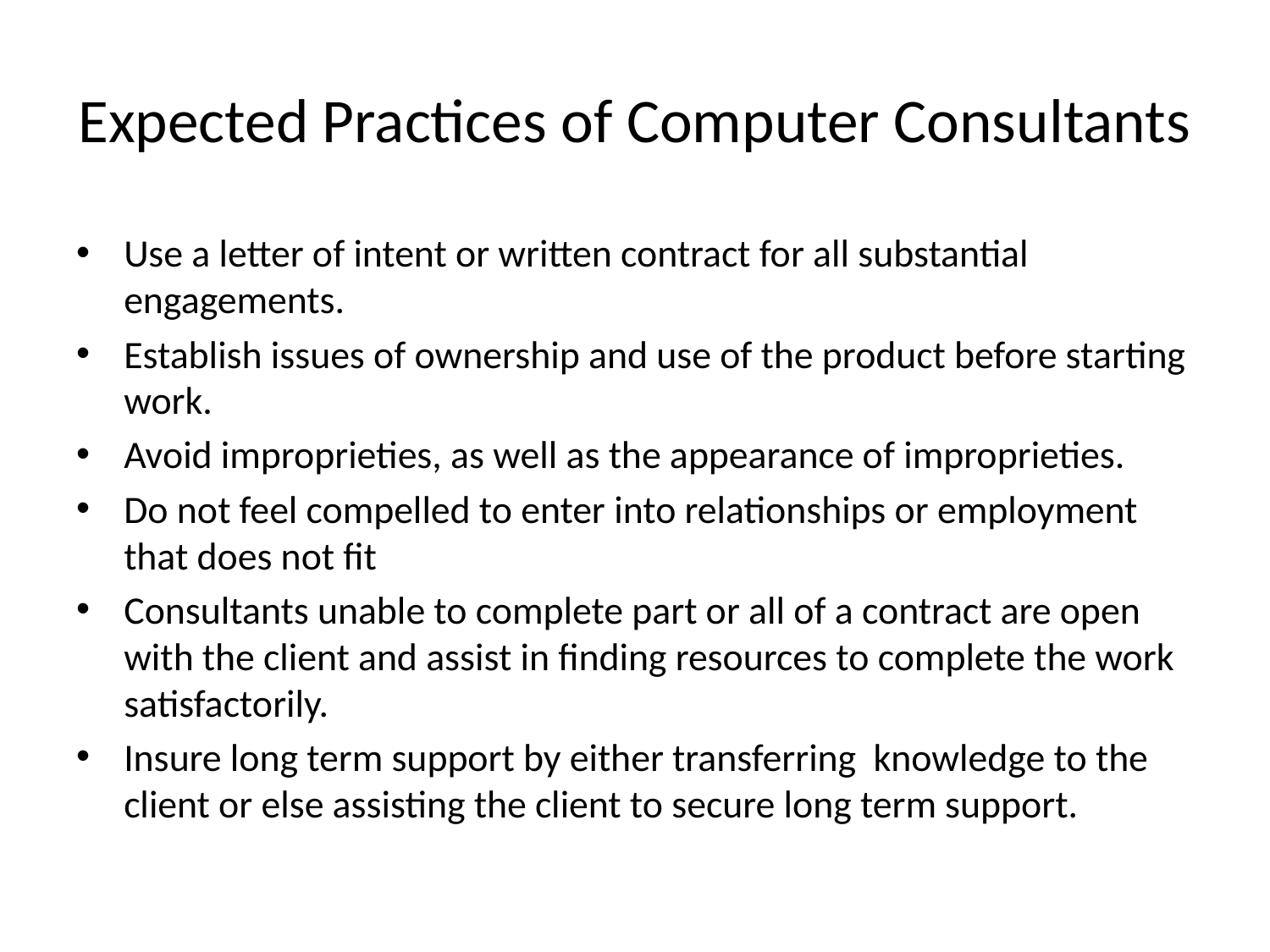

# Expected Practices of Computer Consultants
Use a letter of intent or written contract for all substantial engagements.
Establish issues of ownership and use of the product before starting work.
Avoid improprieties, as well as the appearance of improprieties.
Do not feel compelled to enter into relationships or employment that does not fit
Consultants unable to complete part or all of a contract are open with the client and assist in finding resources to complete the work satisfactorily.
Insure long term support by either transferring  knowledge to the client or else assisting the client to secure long term support.